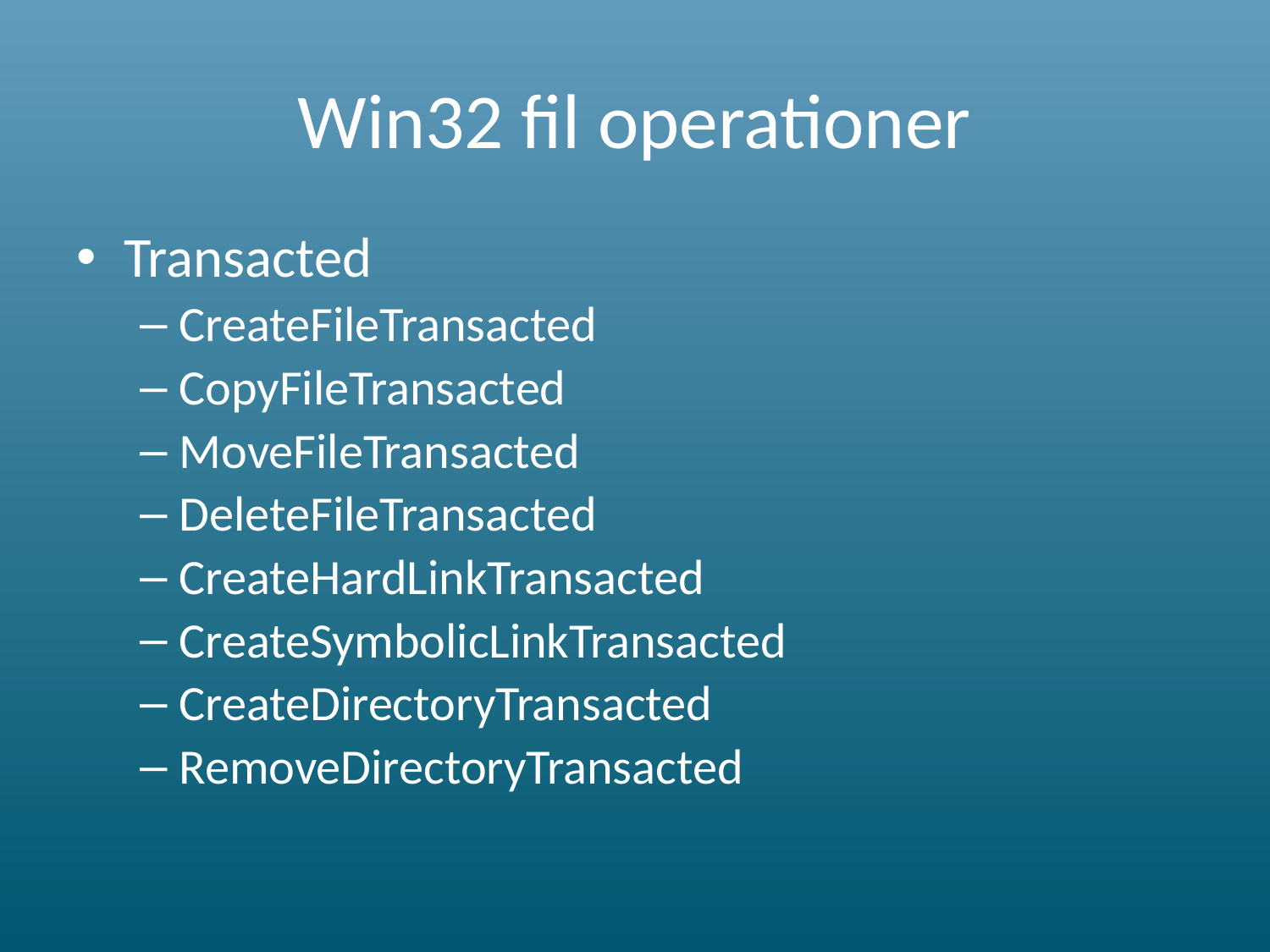

# Win32 fil operationer
Transacted
CreateFileTransacted
CopyFileTransacted
MoveFileTransacted
DeleteFileTransacted
CreateHardLinkTransacted
CreateSymbolicLinkTransacted
CreateDirectoryTransacted
RemoveDirectoryTransacted